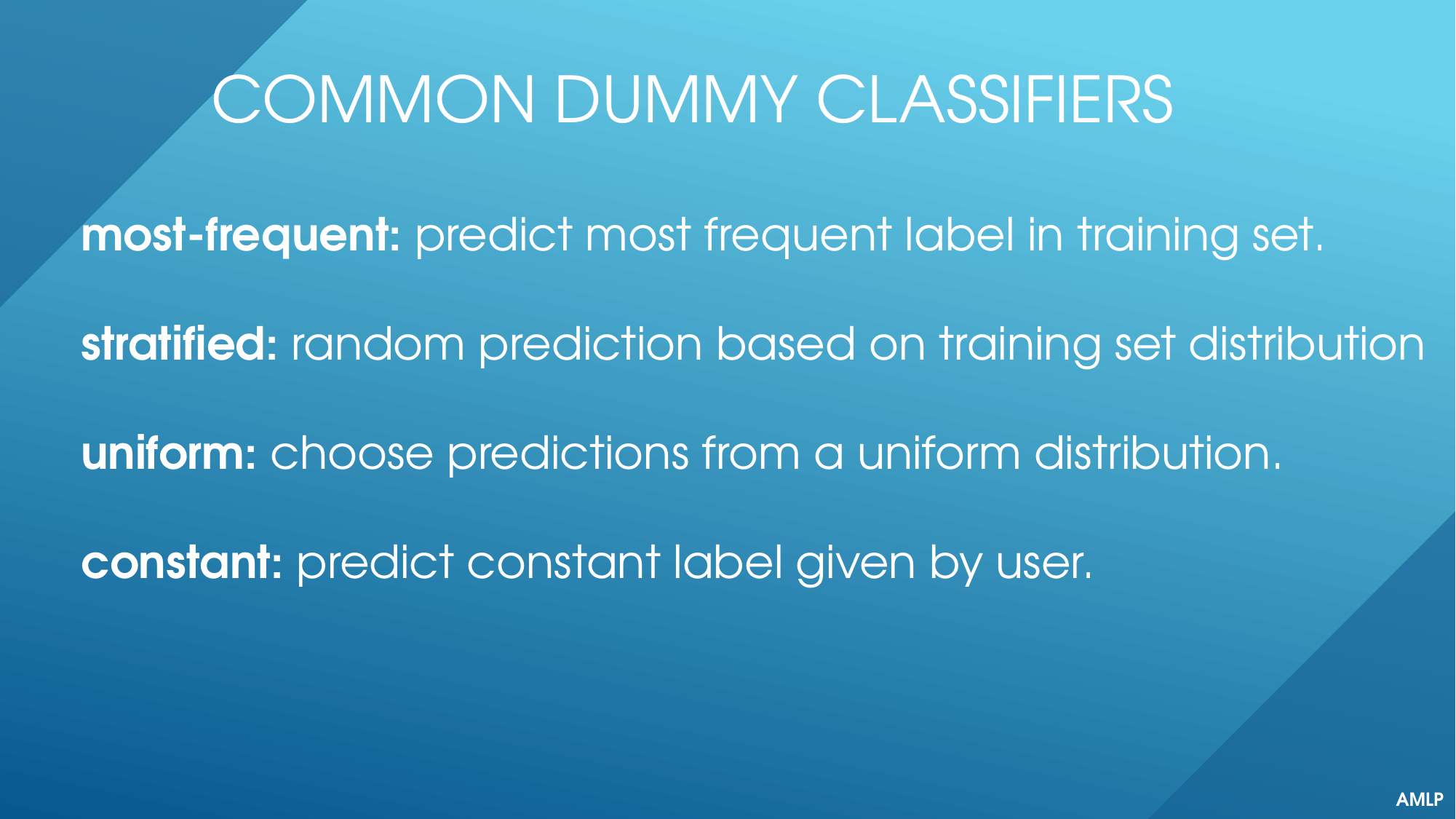

# Common Dummy classifiers
most-frequent: predict most frequent label in training set.

stratified: random prediction based on training set distribution

uniform: choose predictions from a uniform distribution.

constant: predict constant label given by user.

AMLP